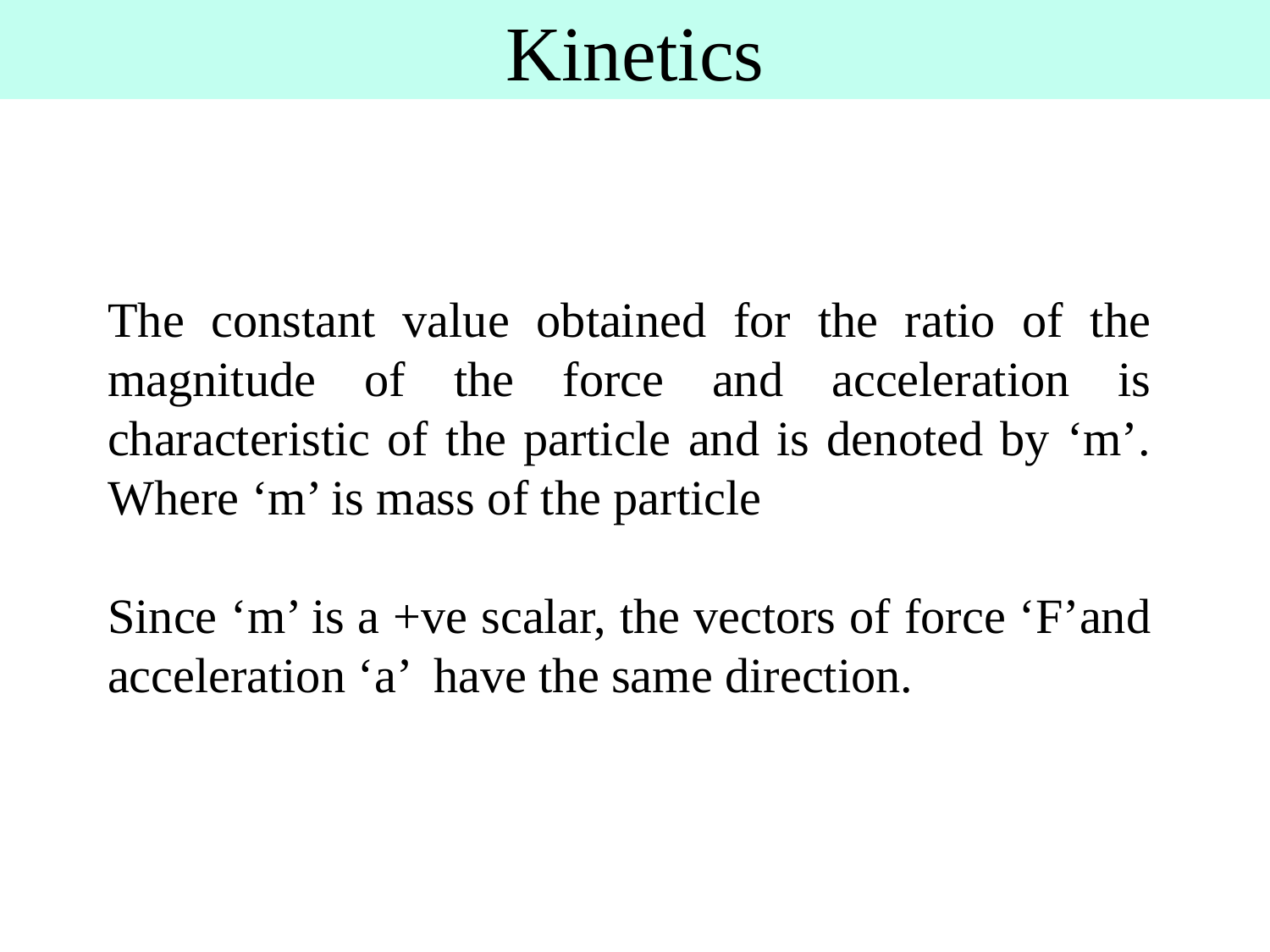

# Kinetics
The constant value obtained for the ratio of the magnitude of the force and acceleration is characteristic of the particle and is denoted by ‘m’. Where ‘m’ is mass of the particle

Since ‘m’ is a +ve scalar, the vectors of force ‘F’and acceleration ‘a’  have the same direction.